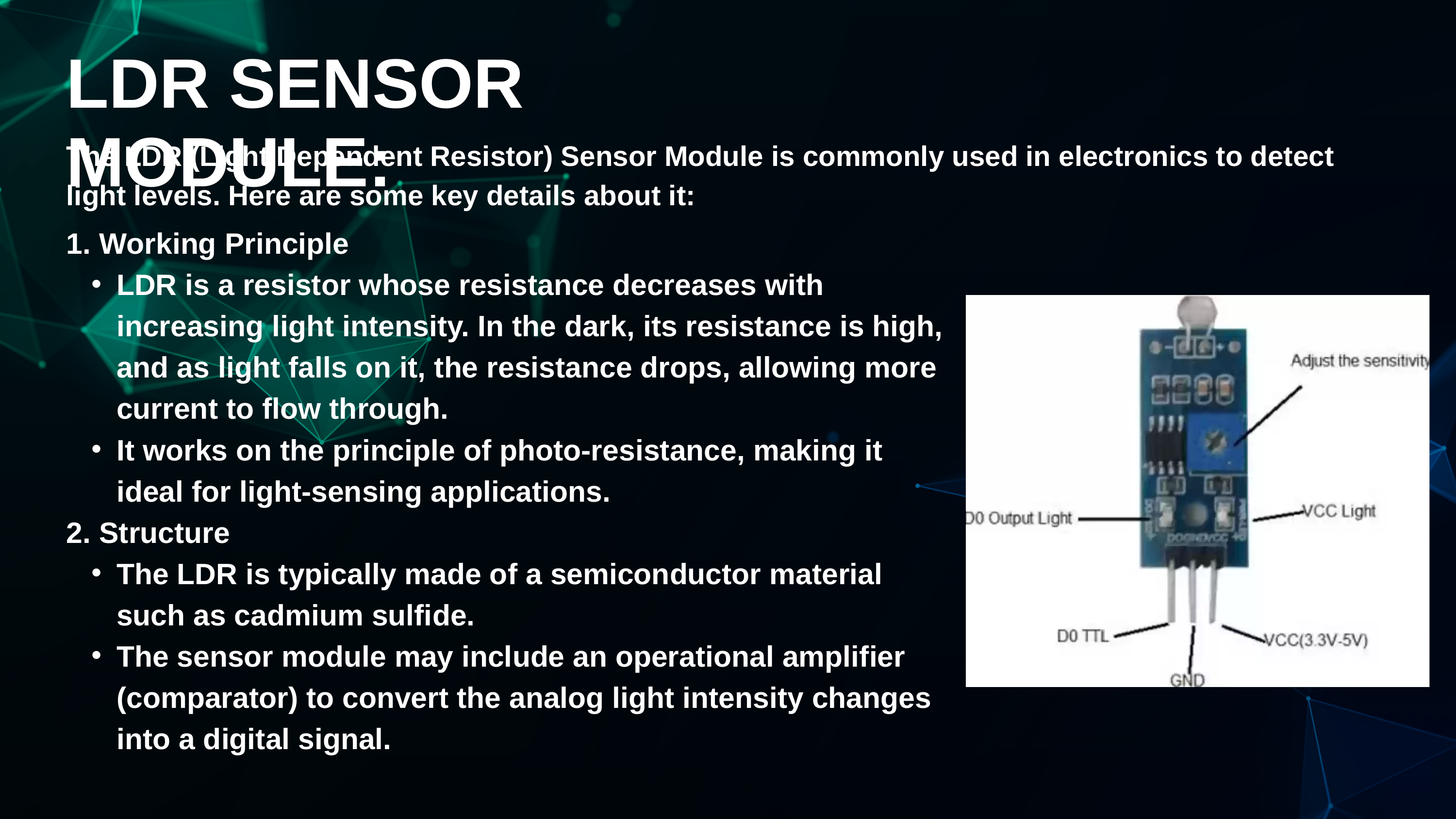

LDR SENSOR MODULE:
The LDR (Light Dependent Resistor) Sensor Module is commonly used in electronics to detect light levels. Here are some key details about it:
1. Working Principle
LDR is a resistor whose resistance decreases with increasing light intensity. In the dark, its resistance is high, and as light falls on it, the resistance drops, allowing more current to flow through.
It works on the principle of photo-resistance, making it ideal for light-sensing applications.
2. Structure
The LDR is typically made of a semiconductor material such as cadmium sulfide.
The sensor module may include an operational amplifier (comparator) to convert the analog light intensity changes into a digital signal.